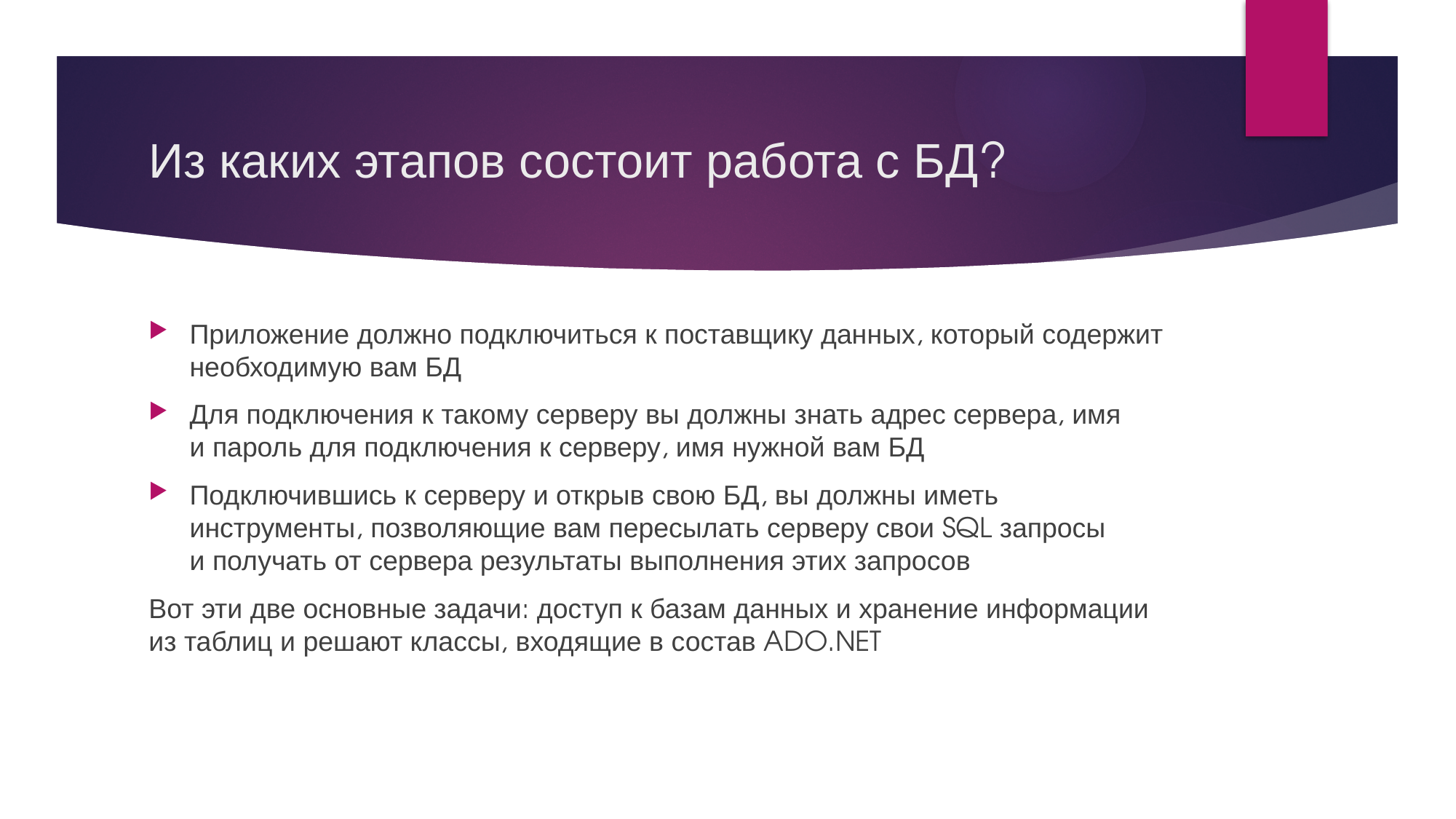

# Из каких этапов состоит работа с БД?
Приложение должно подключиться к поставщику данных, который содержит необходимую вам БД
Для подключения к такому серверу вы должны знать адрес сервера, имя и пароль для подключения к серверу, имя нужной вам БД
Подключившись к серверу и открыв свою БД, вы должны иметь инструменты, позволяющие вам пересылать серверу свои SQL запросы и получать от сервера результаты выполнения этих запросов
Вот эти две основные задачи: доступ к базам данных и хранение информации из таблиц и решают классы, входящие в состав ADO.NET